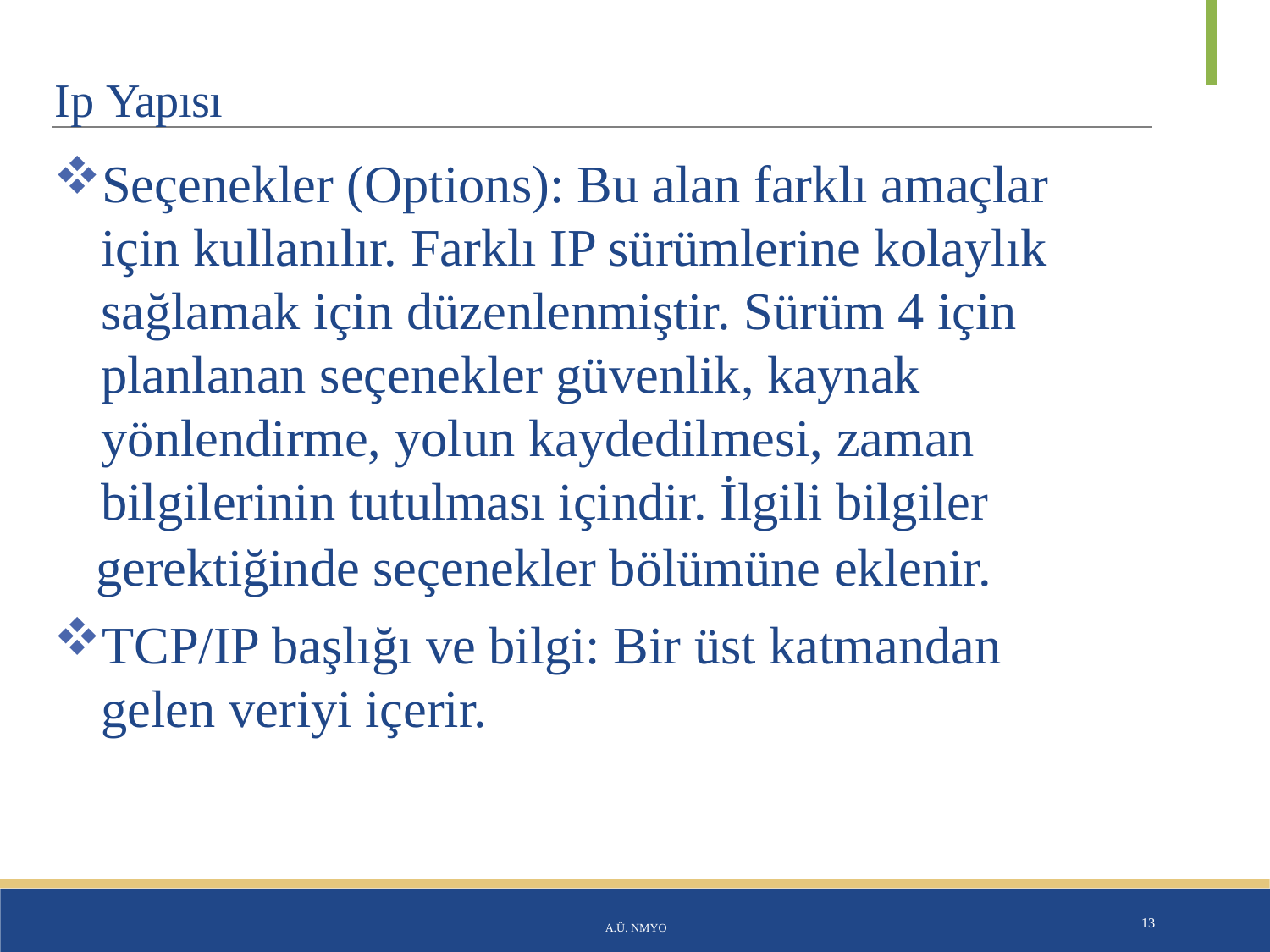

# Ip Yapısı
Seçenekler (Options): Bu alan farklı amaçlar  için kullanılır. Farklı IP sürümlerine kolaylık  sağlamak için düzenlenmiştir. Sürüm 4 için  planlanan seçenekler güvenlik, kaynak  yönlendirme, yolun kaydedilmesi, zaman  bilgilerinin tutulması içindir. İlgili bilgiler
gerektiğinde seçenekler bölümüne eklenir.
TCP/IP başlığı ve bilgi: Bir üst katmandan  gelen veriyi içerir.
A.Ü. NMYO
13